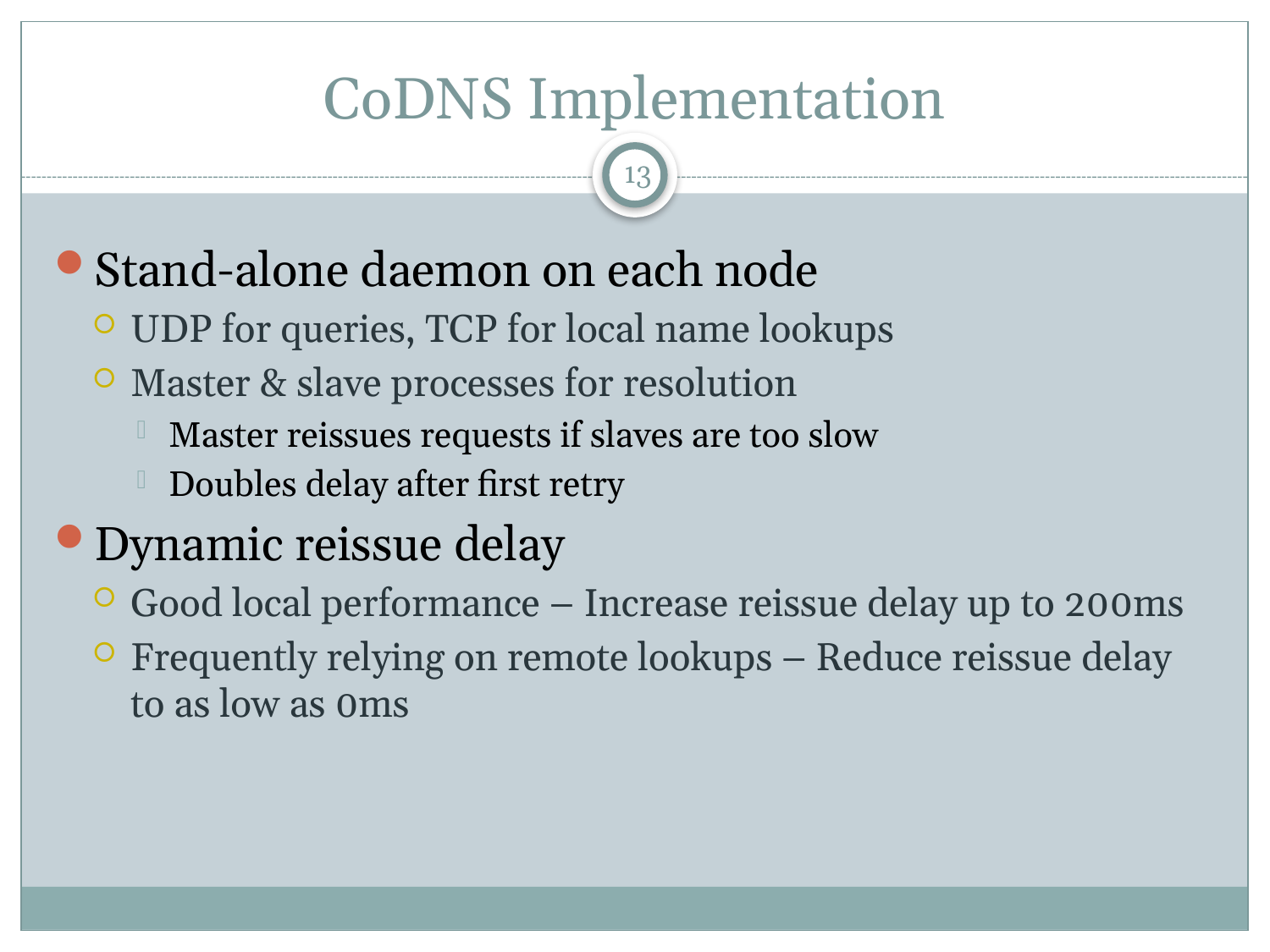

# CoDNS Implementation
13
Stand-alone daemon on each node
UDP for queries, TCP for local name lookups
Master & slave processes for resolution
Master reissues requests if slaves are too slow
Doubles delay after first retry
Dynamic reissue delay
Good local performance – Increase reissue delay up to 200ms
Frequently relying on remote lookups – Reduce reissue delay to as low as 0ms